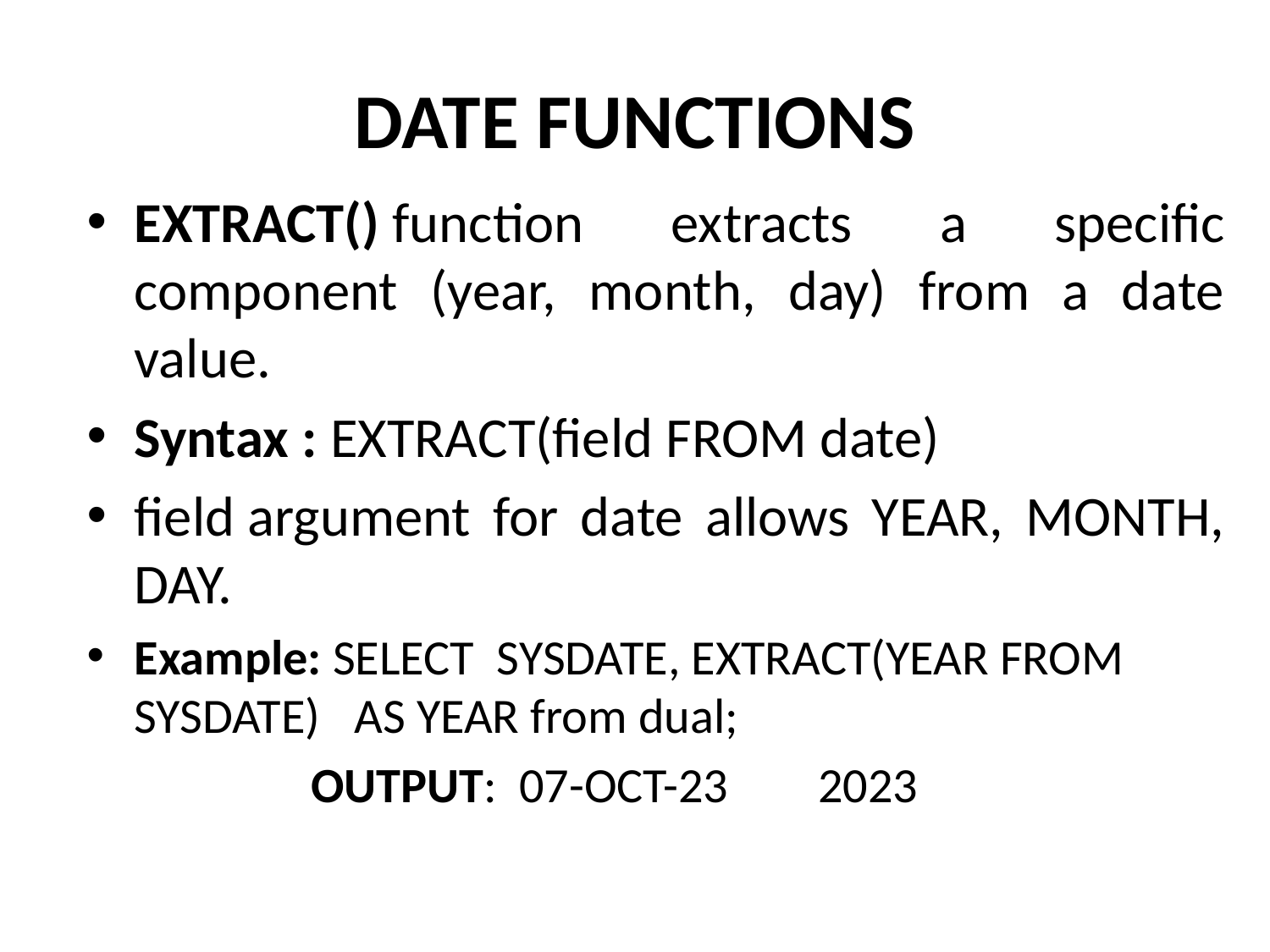

# DATE FUNCTIONS
EXTRACT() function extracts a specific component (year, month, day) from a date value.
Syntax : EXTRACT(field FROM date)
field argument for date allows YEAR, MONTH, DAY.
Example: SELECT  SYSDATE, EXTRACT(YEAR FROM SYSDATE)   AS YEAR from dual;
                    OUTPUT:  07-OCT-23        2023